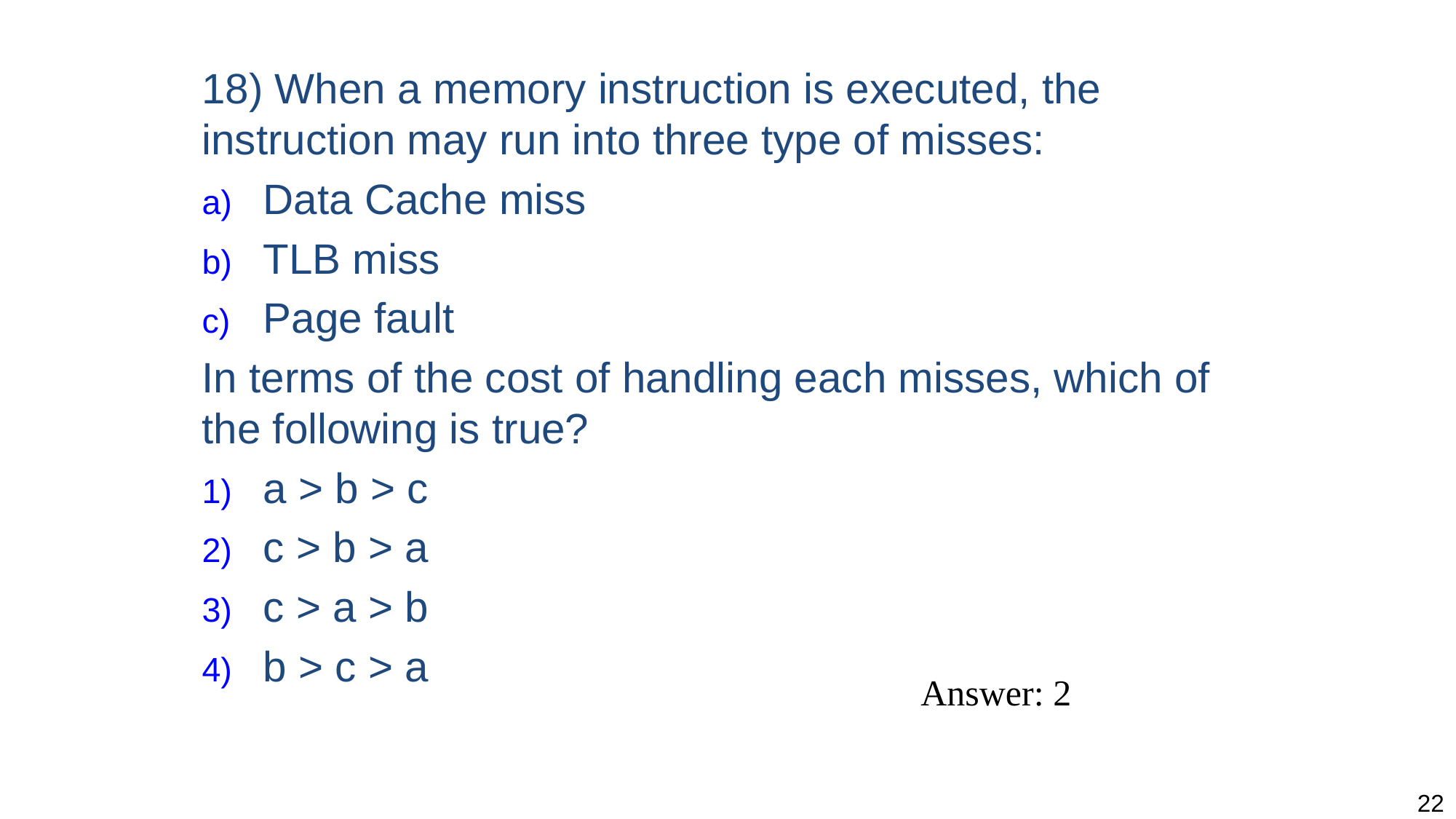

18) When a memory instruction is executed, the instruction may run into three type of misses:
Data Cache miss
TLB miss
Page fault
In terms of the cost of handling each misses, which of the following is true?
a > b > c
c > b > a
c > a > b
b > c > a

Answer: 2
22